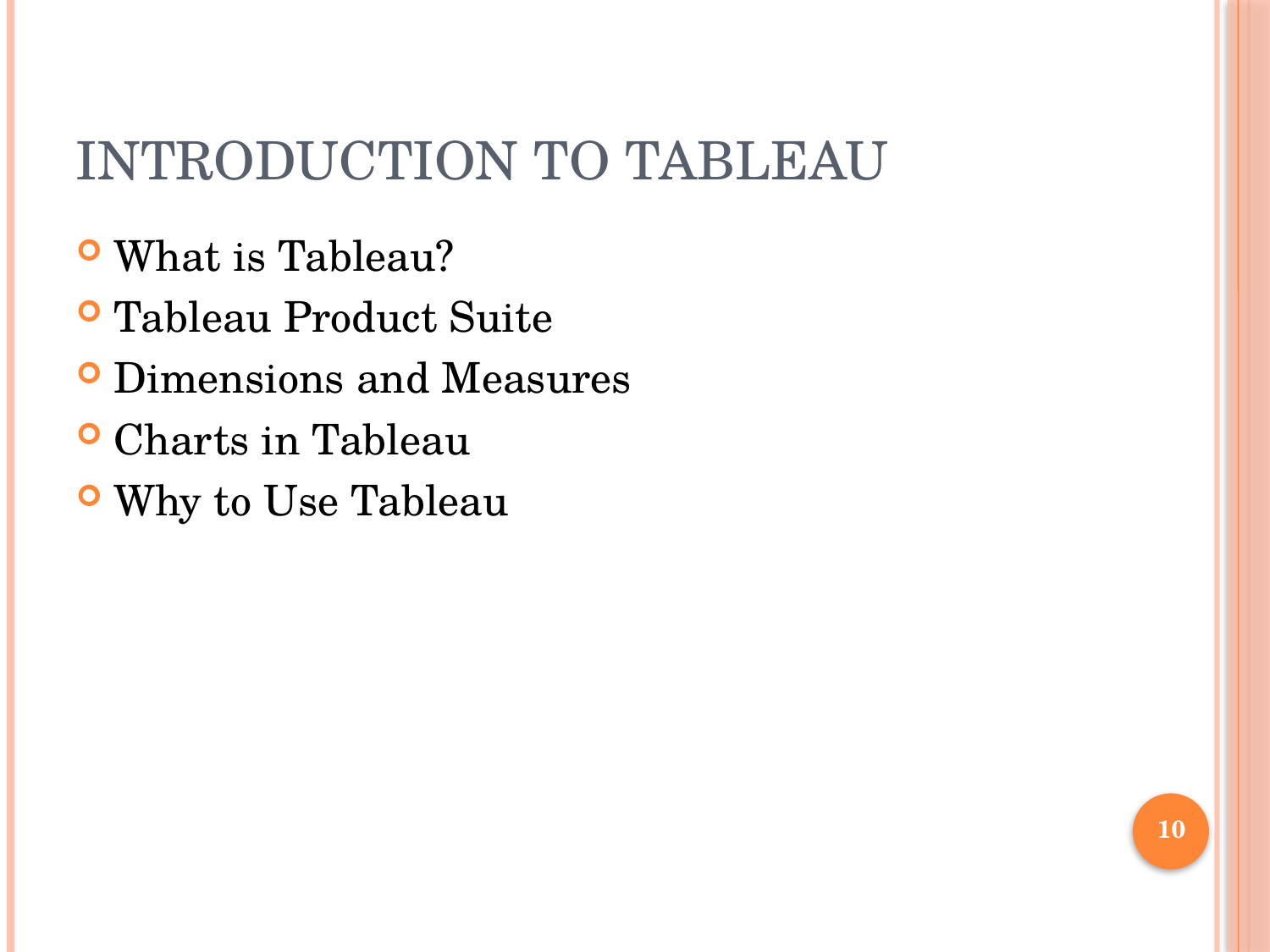

# INTRODUCTION TO TABLEAU
What is Tableau?
Tableau Product Suite
Dimensions and Measures
Charts in Tableau
Why to Use Tableau
10